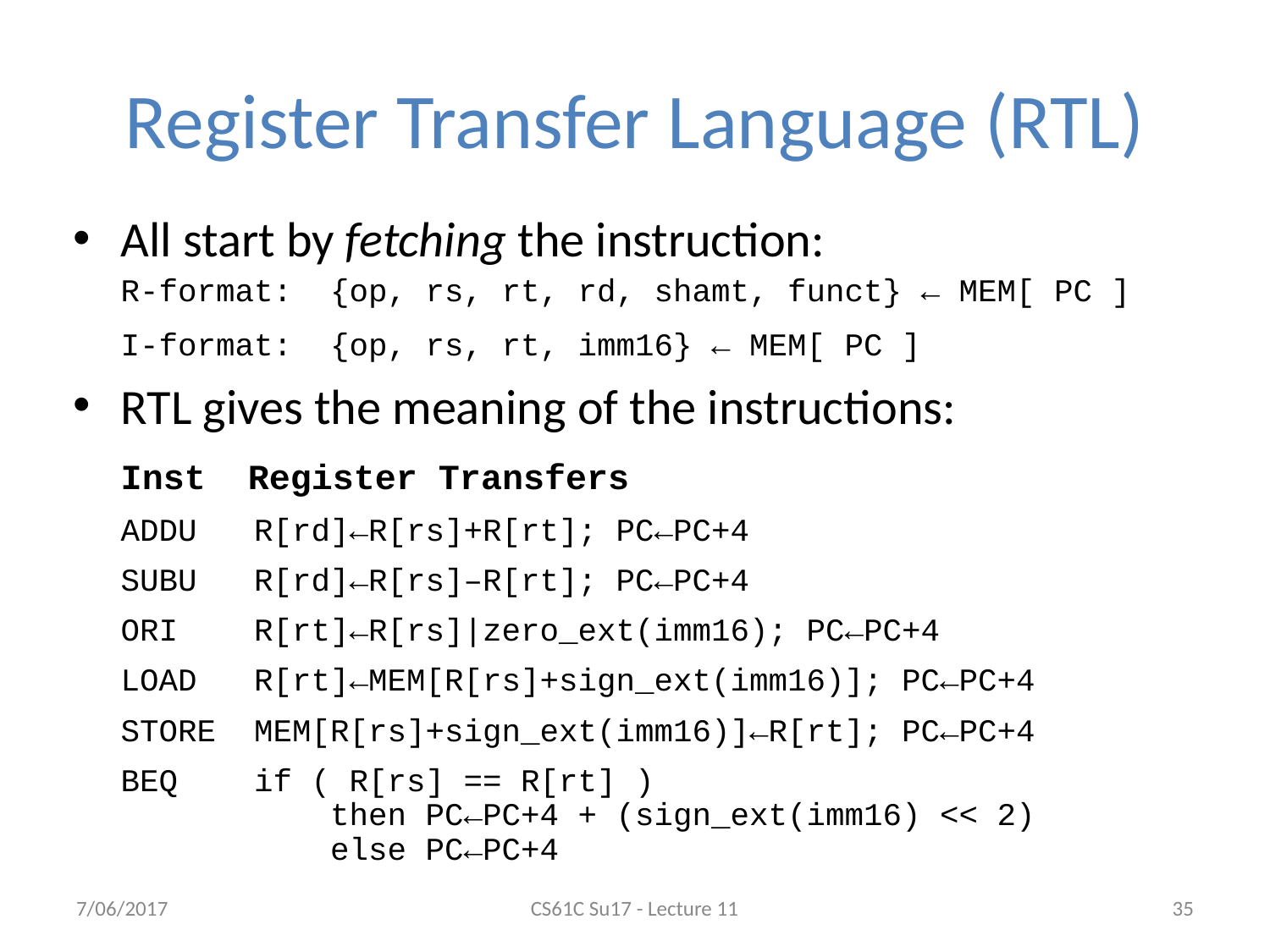

# Register Transfer Language (RTL)
All start by fetching the instruction:
RTL gives the meaning of the instructions:
R-format:  {op, rs, rt, rd, shamt, funct} ← MEM[ PC ]
I-format:  {op, rs, rt, imm16} ← MEM[ PC ]

Inst  Register Transfers
ADDU   R[rd]←R[rs]+R[rt]; PC←PC+4
SUBU   R[rd]←R[rs]–R[rt]; PC←PC+4
ORI    R[rt]←R[rs]|zero_ext(imm16); PC←PC+4
LOAD   R[rt]←MEM[R[rs]+sign_ext(imm16)]; PC←PC+4
STORE  MEM[R[rs]+sign_ext(imm16)]←R[rt]; PC←PC+4
BEQ    if ( R[rs] == R[rt] )
           then PC←PC+4 + (sign_ext(imm16) << 2)
           else PC←PC+4
7/06/2017
CS61C Su17 - Lecture 11
35